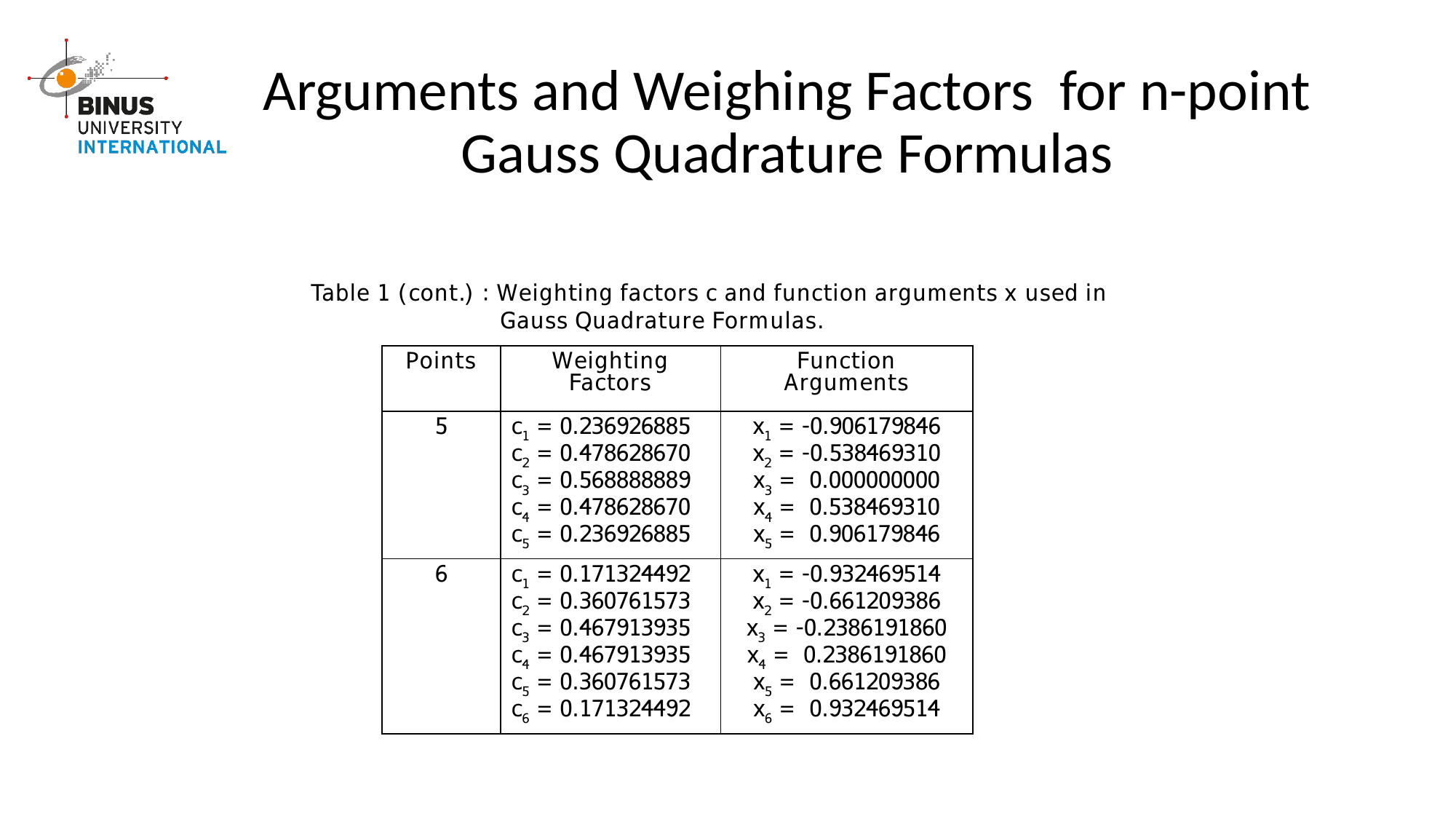

# Arguments and Weighing Factors  for n-point Gauss Quadrature Formulas
Table 1 (cont.) : Weighting factors c and function arguments x used in 	            Gauss Quadrature Formulas.

| Points | Weighting Factors | Function Arguments |
| --- | --- | --- |
| 5 | c1 = 0.236926885 c2 = 0.478628670 c3 = 0.568888889 c4 = 0.478628670 c5 = 0.236926885 | x1 = -0.906179846 x2 = -0.538469310 x3 = 0.000000000 x4 = 0.538469310 x5 = 0.906179846 |
| 6 | c1 = 0.171324492 c2 = 0.360761573 c3 = 0.467913935 c4 = 0.467913935 c5 = 0.360761573 c6 = 0.171324492 | x1 = -0.932469514 x2 = -0.661209386 x3 = -0.2386191860 x4 = 0.2386191860 x5 = 0.661209386 x6 = 0.932469514 |